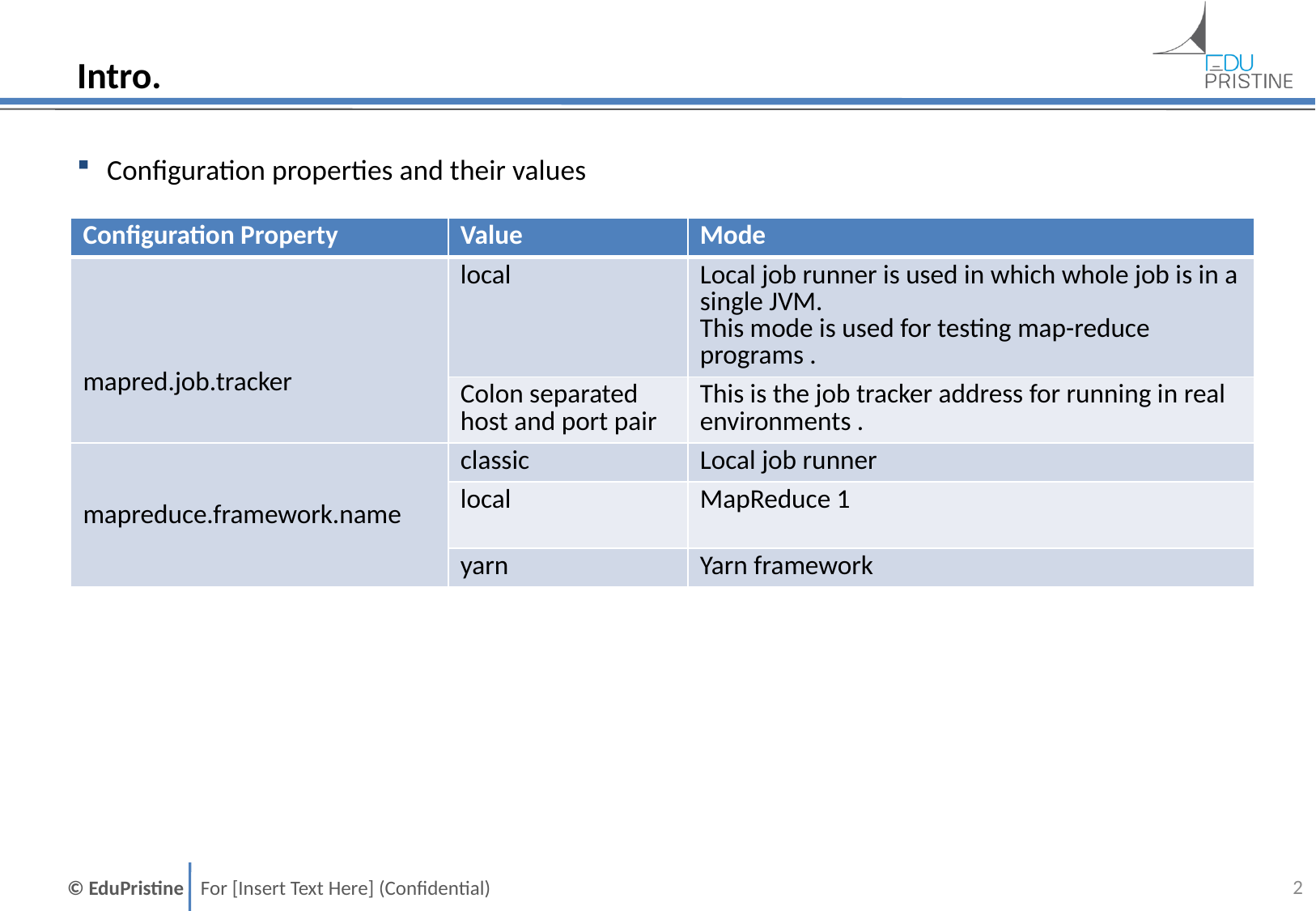

# Intro.
Configuration properties and their values
| Configuration Property | Value | Mode |
| --- | --- | --- |
| mapred.job.tracker | local | Local job runner is used in which whole job is in a single JVM. This mode is used for testing map-reduce programs . |
|  | Colon separated host and port pair | This is the job tracker address for running in real environments . |
| mapreduce.framework.name | classic | Local job runner |
|  | local | MapReduce 1 |
|  | yarn | Yarn framework |
2